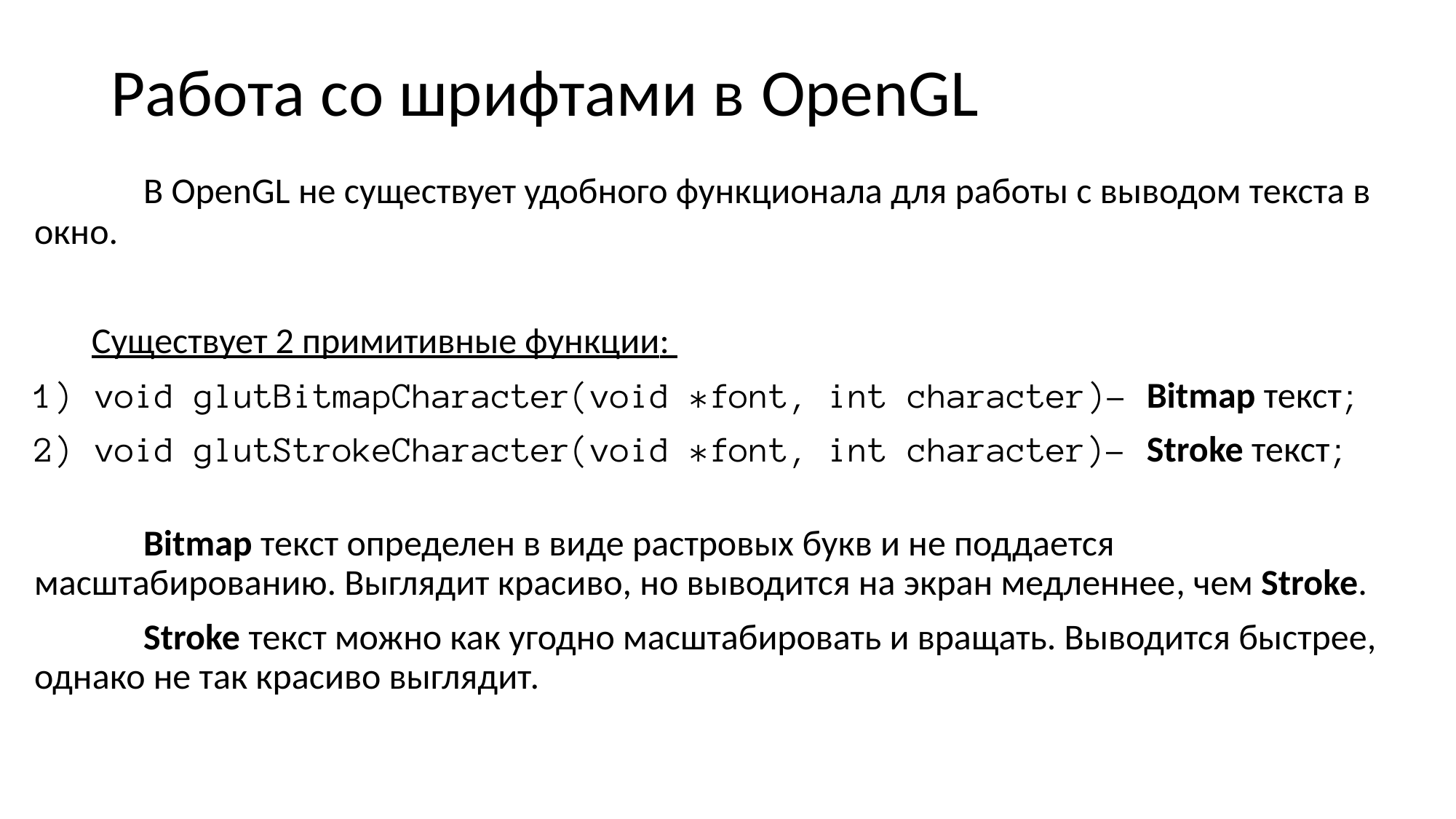

# Работа со шрифтами в OpenGL
	В OpenGL не существует удобного функционала для работы с выводом текста в окно.

       Существует 2 примитивные функции:
void glutBitmapCharacter(void *font, int character)- Bitmap текст;
void glutStrokeCharacter(void *font, int character)- Stroke текст;
	Bitmap текст определен в виде растровых букв и не поддается масштабированию. Выглядит красиво, но выводится на экран медленнее, чем Stroke.
	Stroke текст можно как угодно масштабировать и вращать. Выводится быстрее, однако не так красиво выглядит.